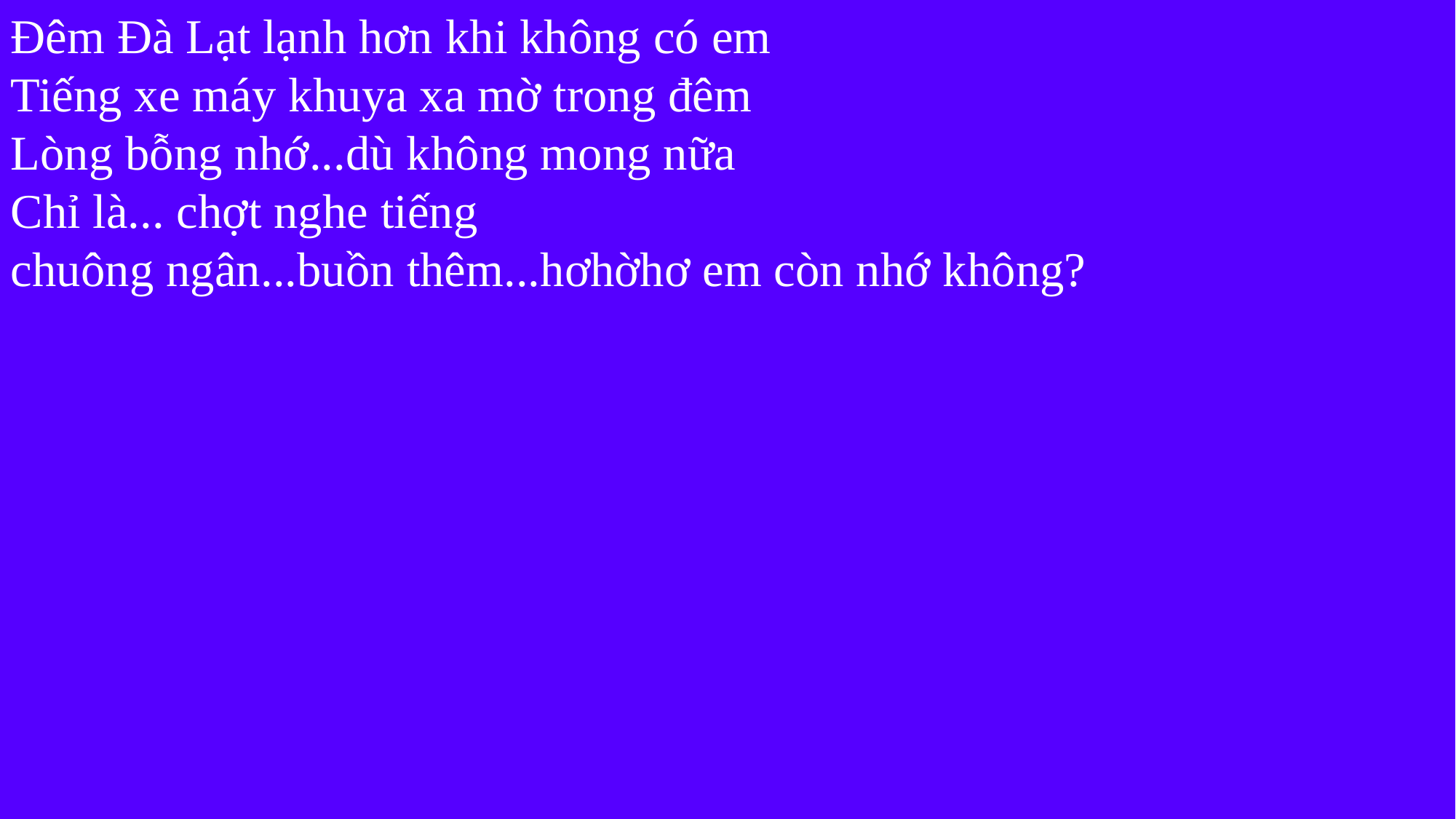

Đêm Đà Lạt lạnh hơn khi không có em
Tiếng xe máy khuya xa mờ trong đêm
Lòng bỗng nhớ...dù không mong nữa
Chỉ là... chợt nghe tiếng
chuông ngân...buồn thêm...hơhờhơ em còn nhớ không?